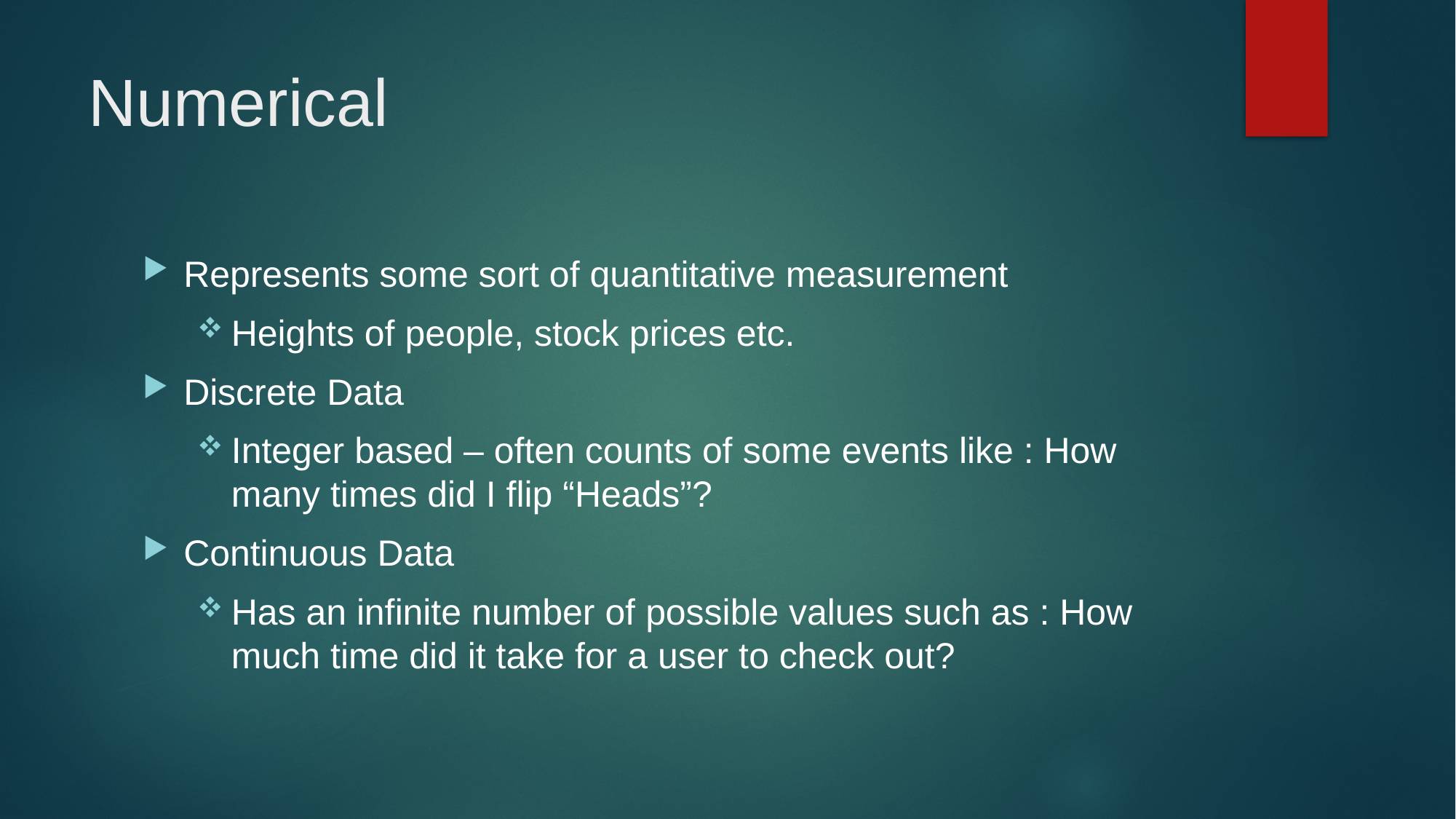

# Numerical
Represents some sort of quantitative measurement
Heights of people, stock prices etc.
Discrete Data
Integer based – often counts of some events like : How many times did I flip “Heads”?
Continuous Data
Has an infinite number of possible values such as : How much time did it take for a user to check out?